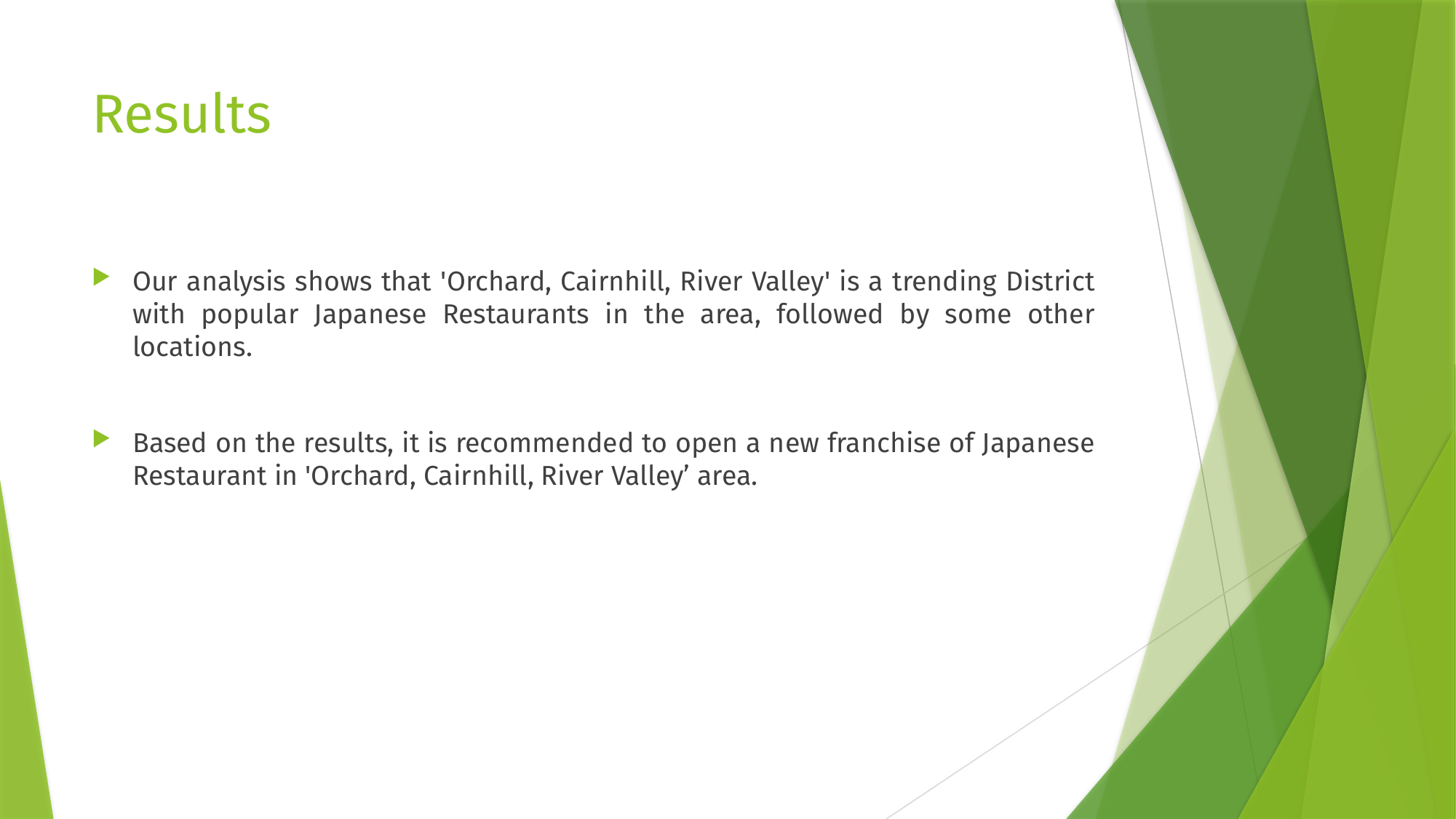

# Results
Our analysis shows that 'Orchard, Cairnhill, River Valley' is a trending District with popular Japanese Restaurants in the area, followed by some other locations.

Based on the results, it is recommended to open a new franchise of Japanese Restaurant in 'Orchard, Cairnhill, River Valley’ area.